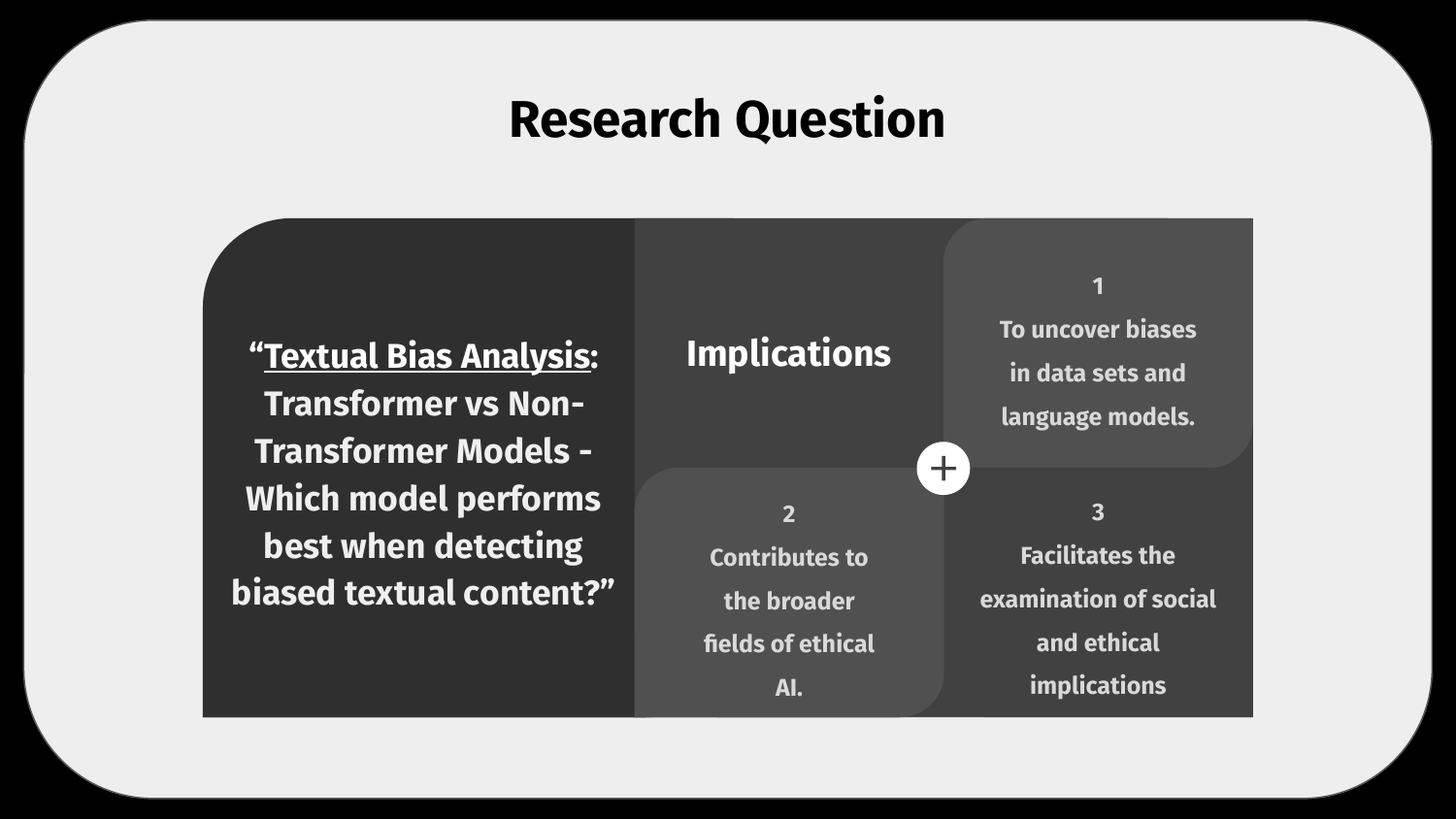

# Research Question

Implications

“Textual Bias Analysis: Transformer vs Non-Transformer Models - Which model performs best when detecting biased textual content?”

1
To uncover biases in data sets and language models.

3
Facilitates the examination of social and ethical implications
2
Contributes to the broader fields of ethical AI.